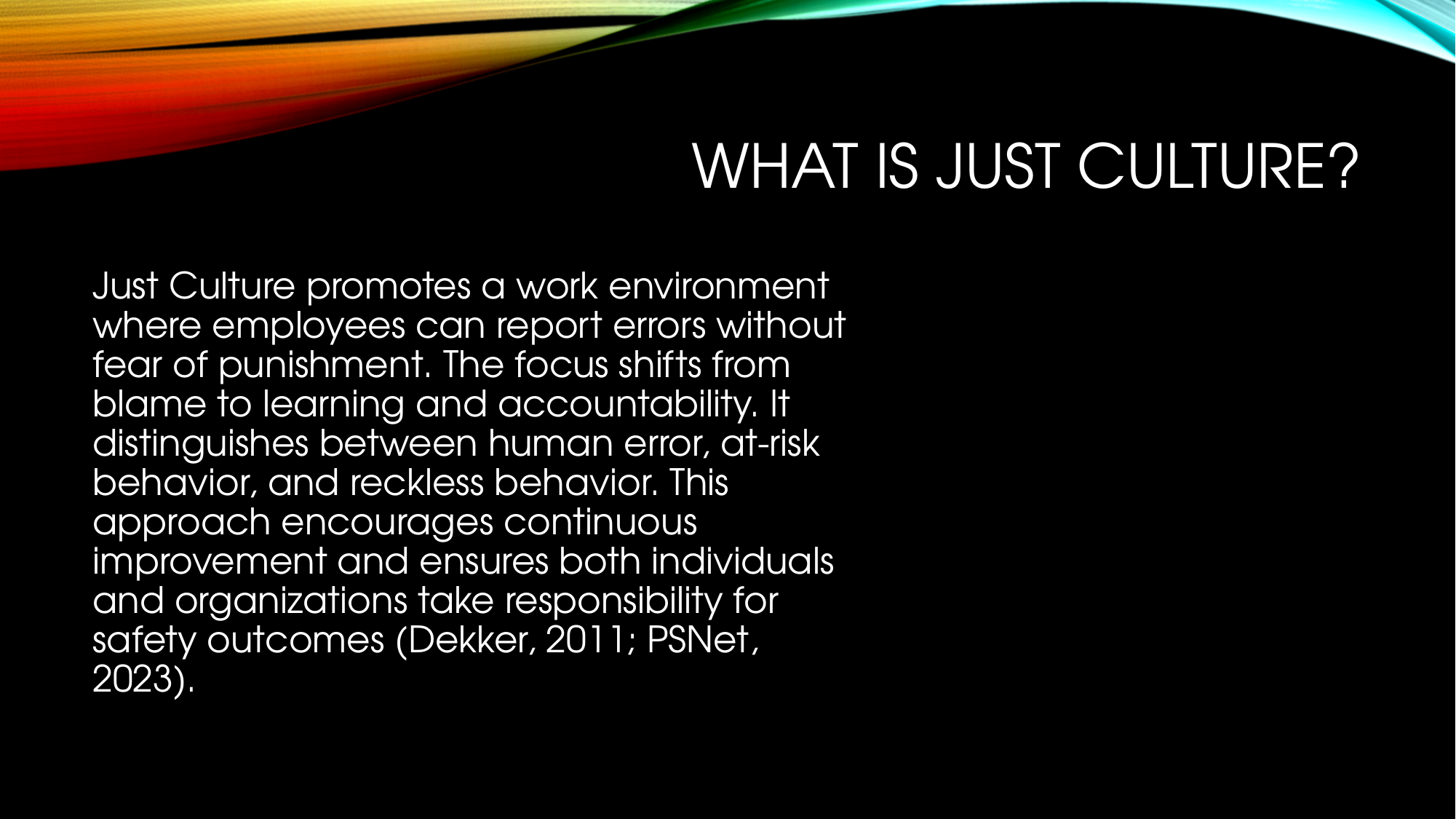

# What is Just Culture?
Just Culture promotes a work environment where employees can report errors without fear of punishment. The focus shifts from blame to learning and accountability. It distinguishes between human error, at-risk behavior, and reckless behavior. This approach encourages continuous improvement and ensures both individuals and organizations take responsibility for safety outcomes (Dekker, 2011; PSNet, 2023).